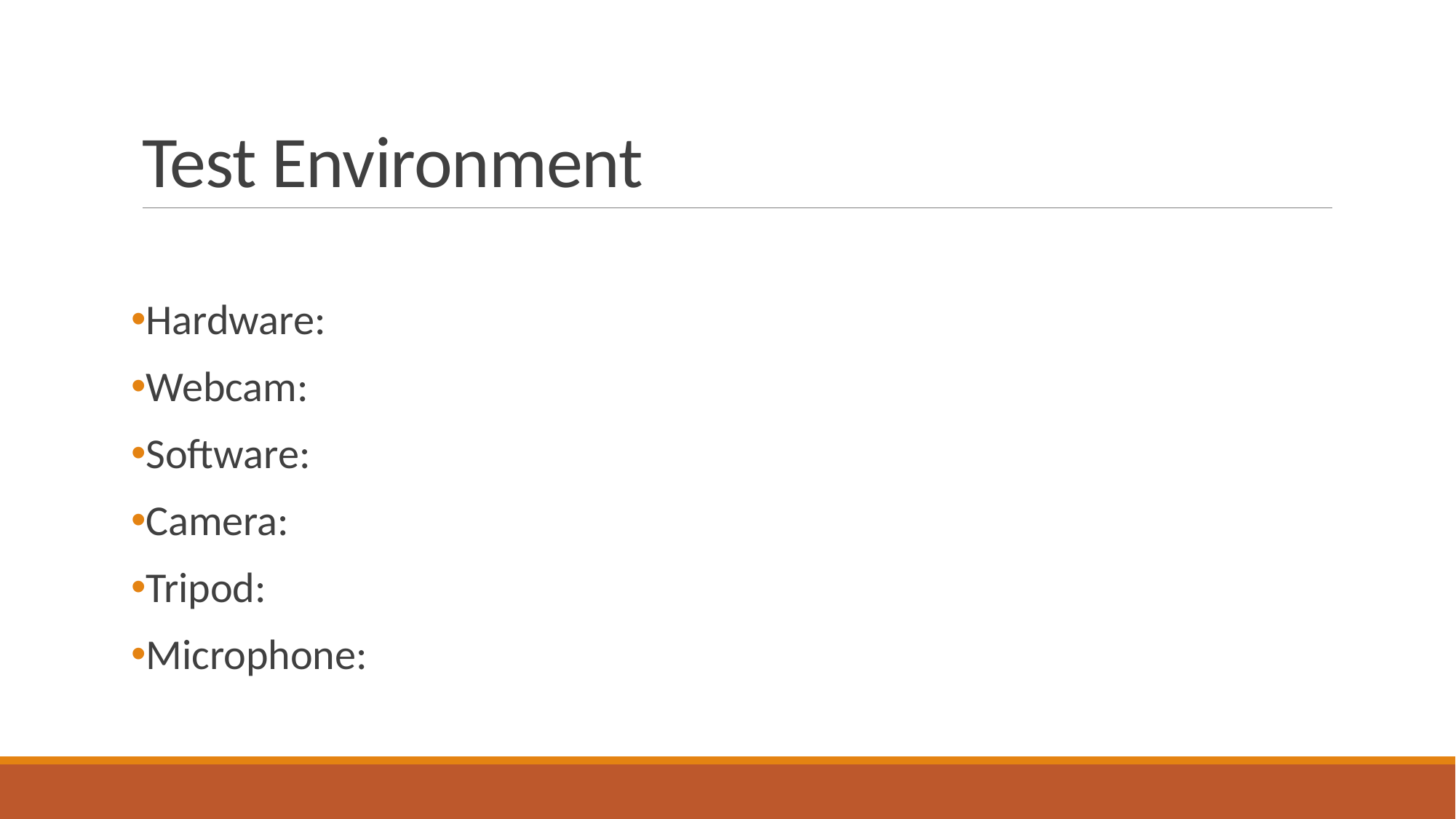

# Test Environment

Hardware:
Webcam:
Software:
Camera:
Tripod:
Microphone: